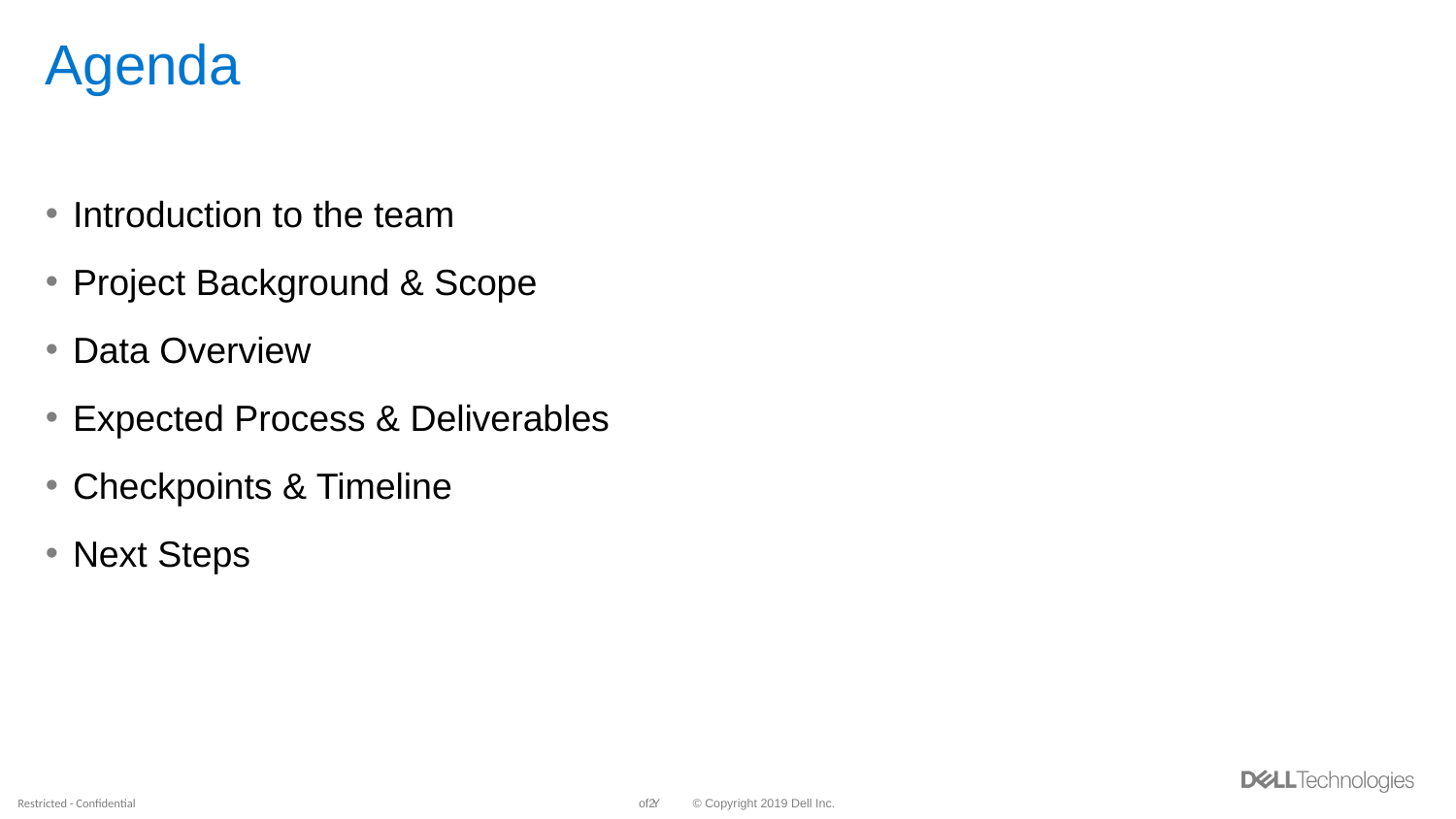

# Agenda

Introduction to the team
Project Background & Scope
Data Overview
Expected Process & Deliverables
Checkpoints & Timeline
Next Steps